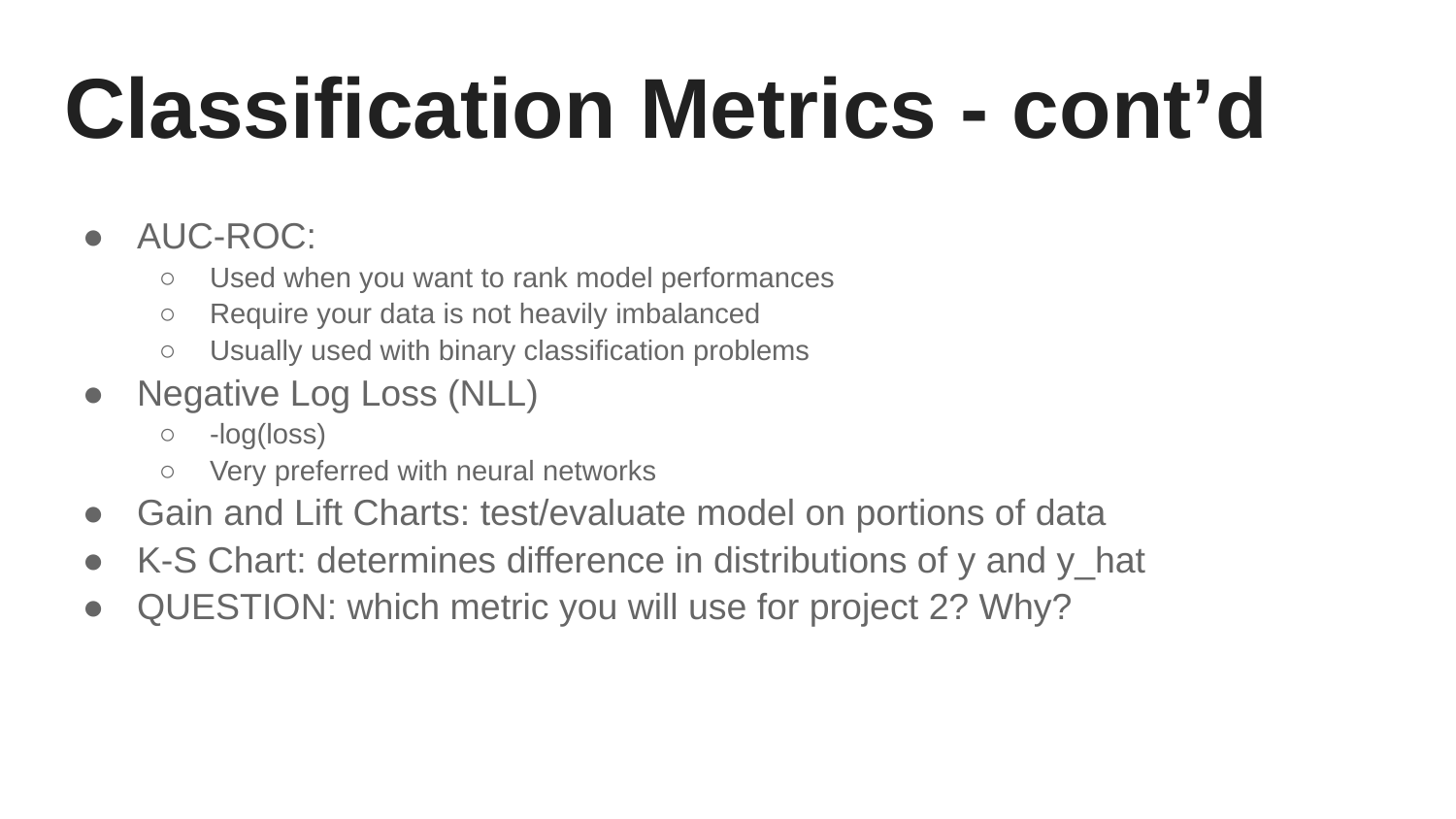

# Classification Metrics - cont’d
AUC-ROC:
Used when you want to rank model performances
Require your data is not heavily imbalanced
Usually used with binary classification problems
Negative Log Loss (NLL)
-log(loss)
Very preferred with neural networks
Gain and Lift Charts: test/evaluate model on portions of data
K-S Chart: determines difference in distributions of y and y_hat
QUESTION: which metric you will use for project 2? Why?